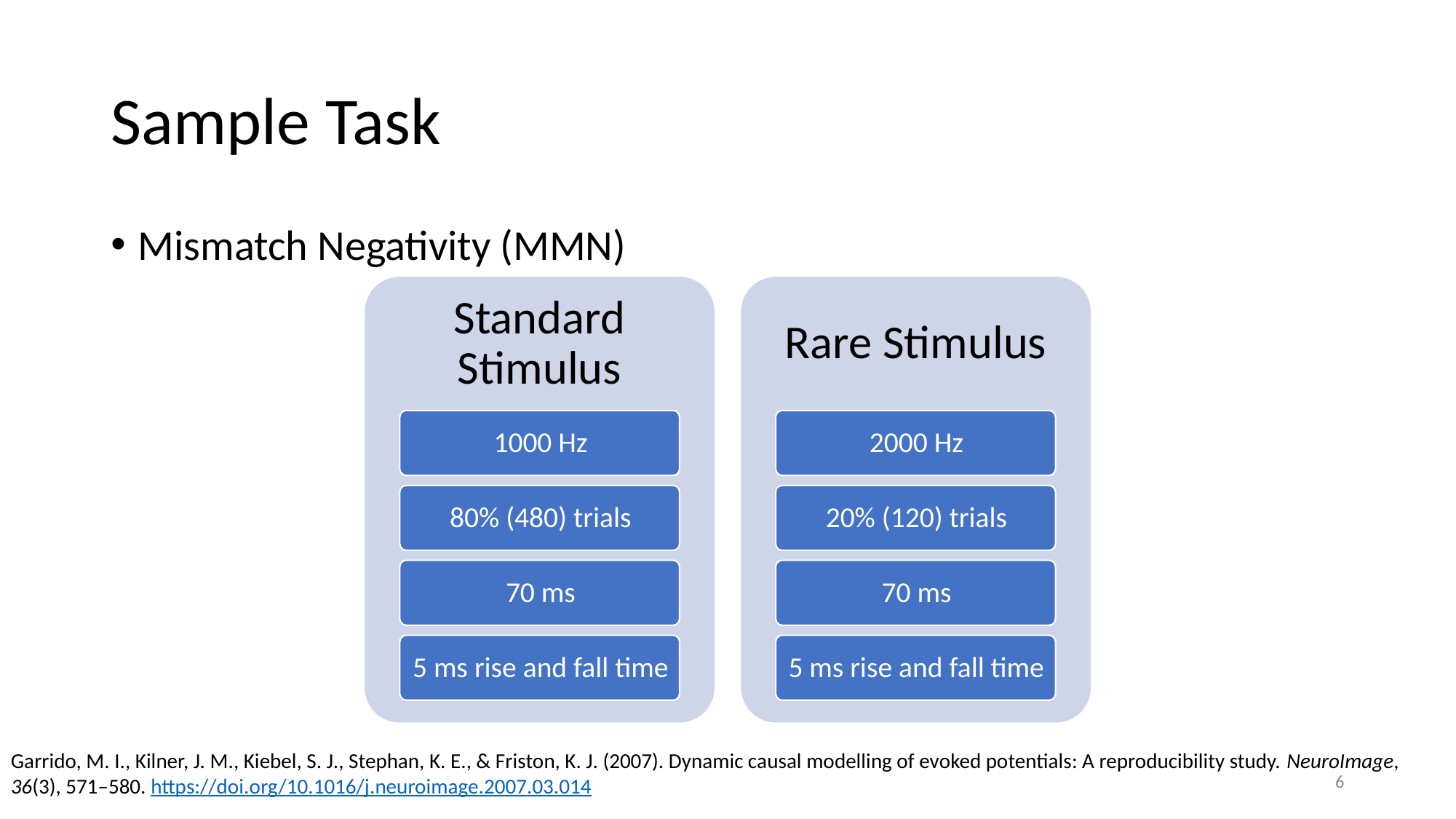

# Sample Task
Mismatch Negativity (MMN)
Standard Stimulus
1000 Hz
80% (480) trials
70 ms
5 ms rise and fall time
Rare Stimulus
2000 Hz
20% (120) trials
70 ms
5 ms rise and fall time
Garrido, M. I., Kilner, J. M., Kiebel, S. J., Stephan, K. E., & Friston, K. J. (2007). Dynamic causal modelling of evoked potentials: A reproducibility study. NeuroImage, 36(3), 571–580. https://doi.org/10.1016/j.neuroimage.2007.03.014
6